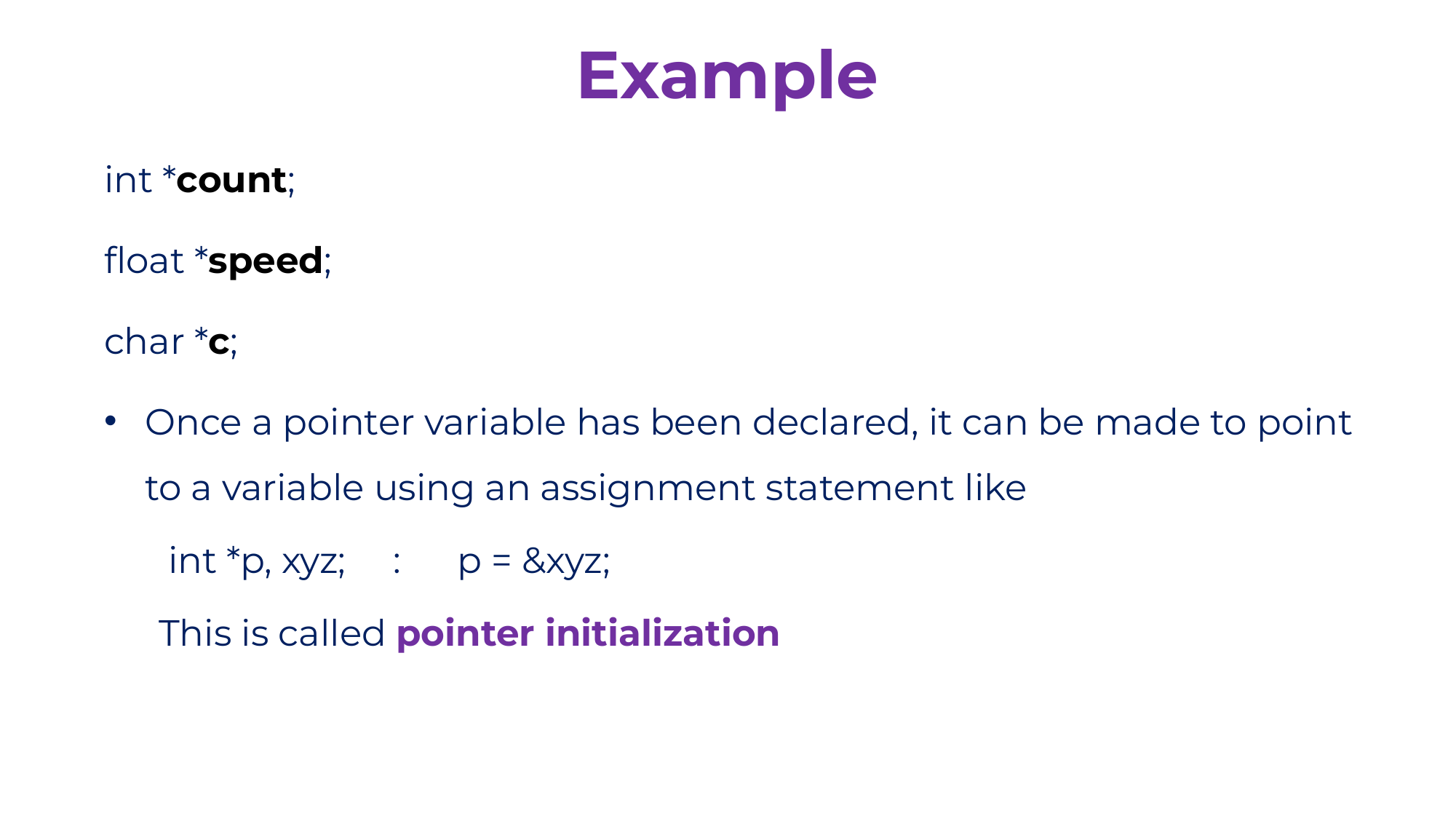

# Example
int *count;
float *speed;
char *c;
Once a pointer variable has been declared, it can be made to point to a variable using an assignment statement like
 int *p, xyz;     :      p = &xyz;
This is called pointer initialization